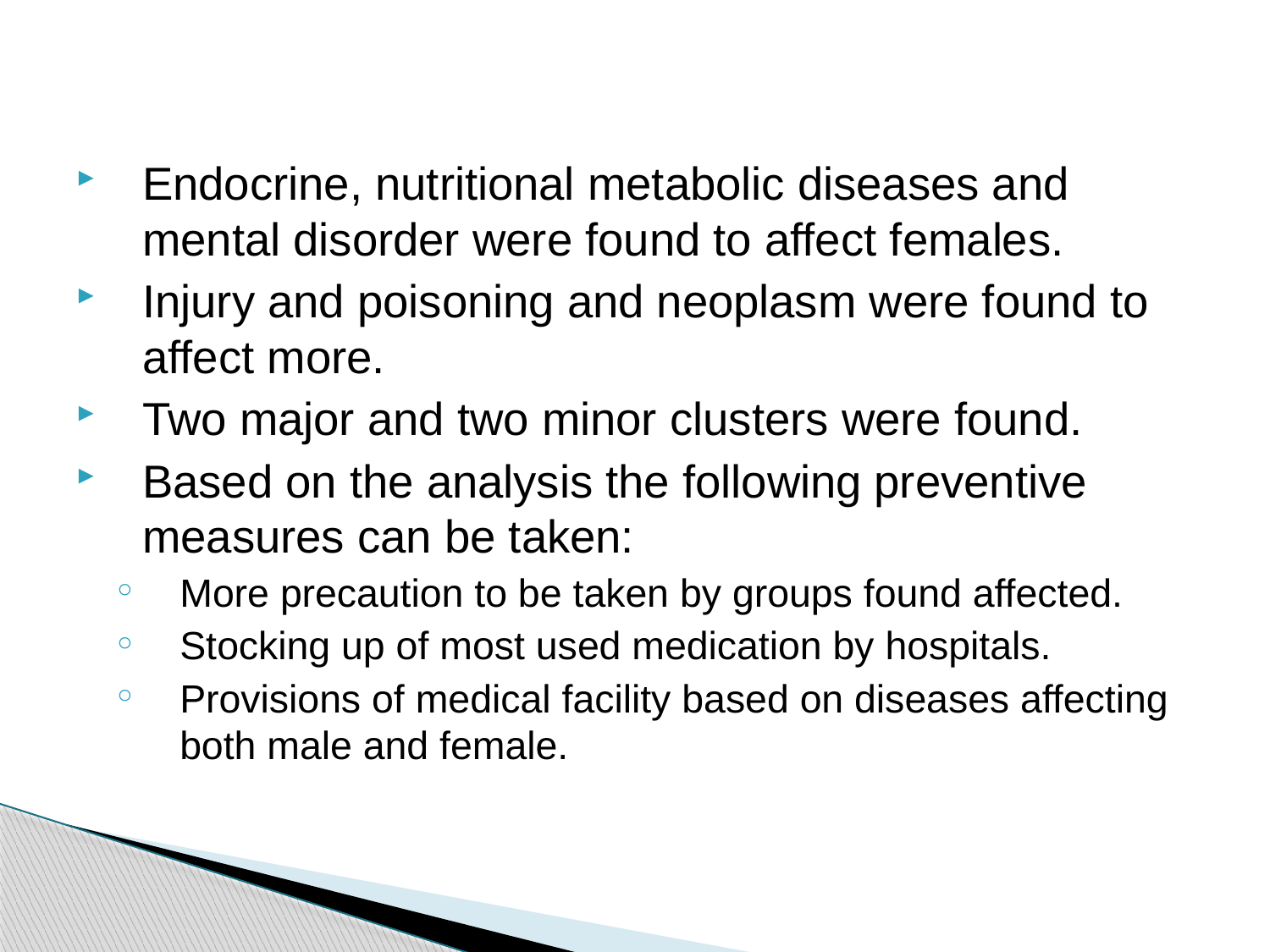

Endocrine, nutritional metabolic diseases and mental disorder were found to affect females.
Injury and poisoning and neoplasm were found to affect more.
Two major and two minor clusters were found.
Based on the analysis the following preventive measures can be taken:
More precaution to be taken by groups found affected.
Stocking up of most used medication by hospitals.
Provisions of medical facility based on diseases affecting both male and female.